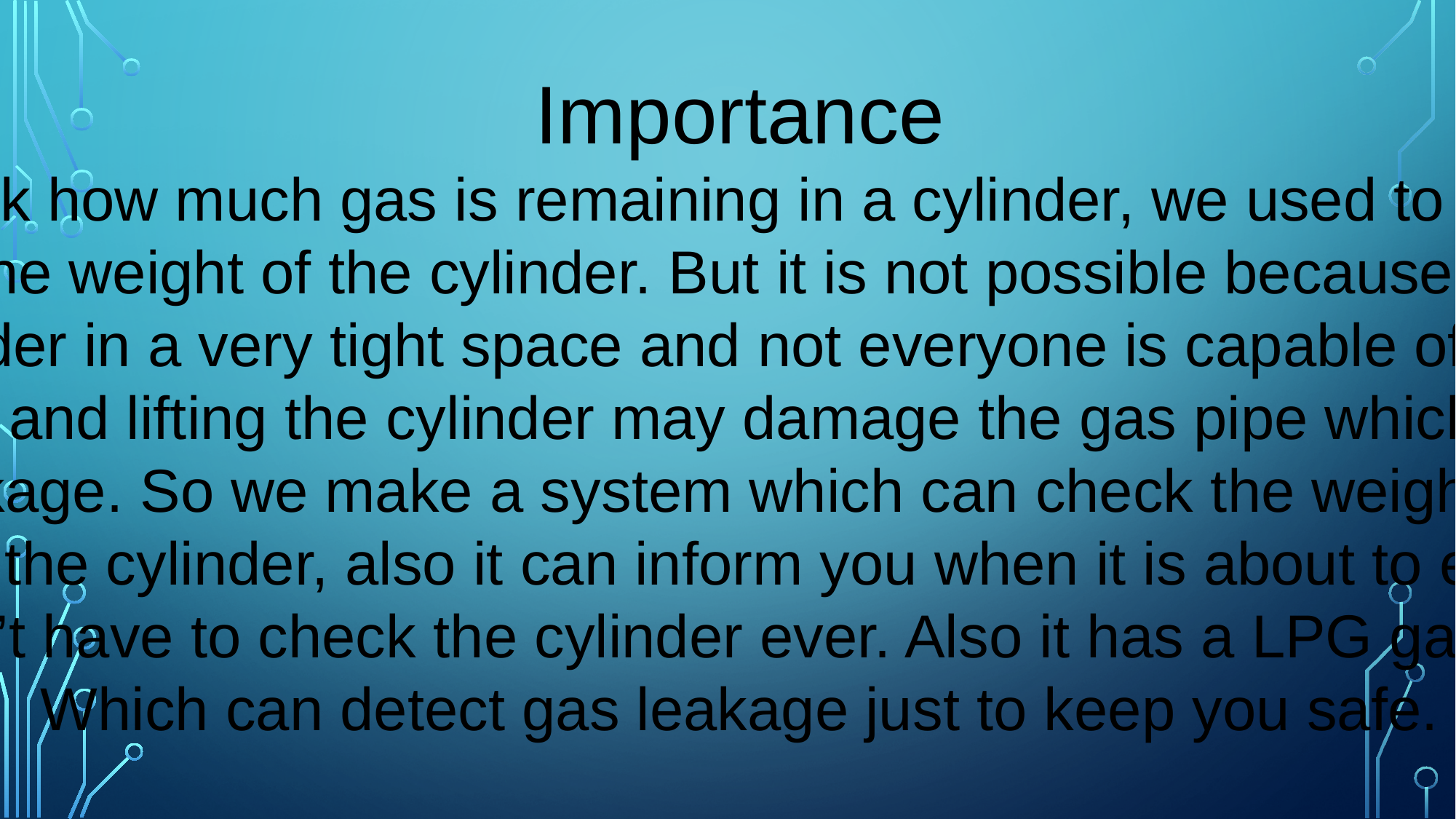

Importance
To check how much gas is remaining in a cylinder, we used to lift it and
Check the weight of the cylinder. But it is not possible because we store
The cylinder in a very tight space and not everyone is capable of lifting the
Cylinder and lifting the cylinder may damage the gas pipe which leads to
Gas leakage. So we make a system which can check the weight without
Moving the cylinder, also it can inform you when it is about to empty so
You don’t have to check the cylinder ever. Also it has a LPG gas sensor
Which can detect gas leakage just to keep you safe.